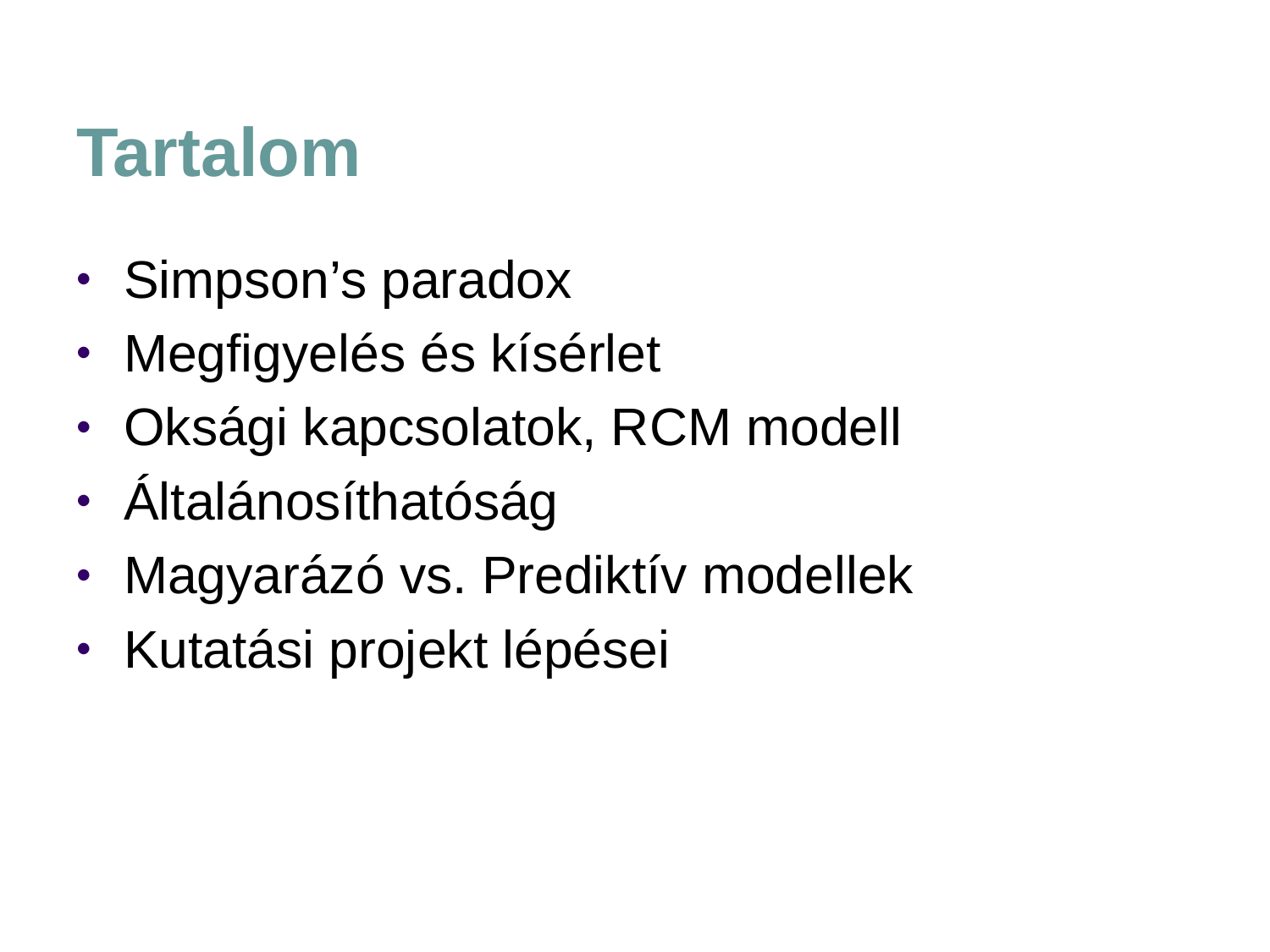

# Tartalom
Simpson’s paradox
Megfigyelés és kísérlet
Oksági kapcsolatok, RCM modell
Általánosíthatóság
Magyarázó vs. Prediktív modellek
Kutatási projekt lépései